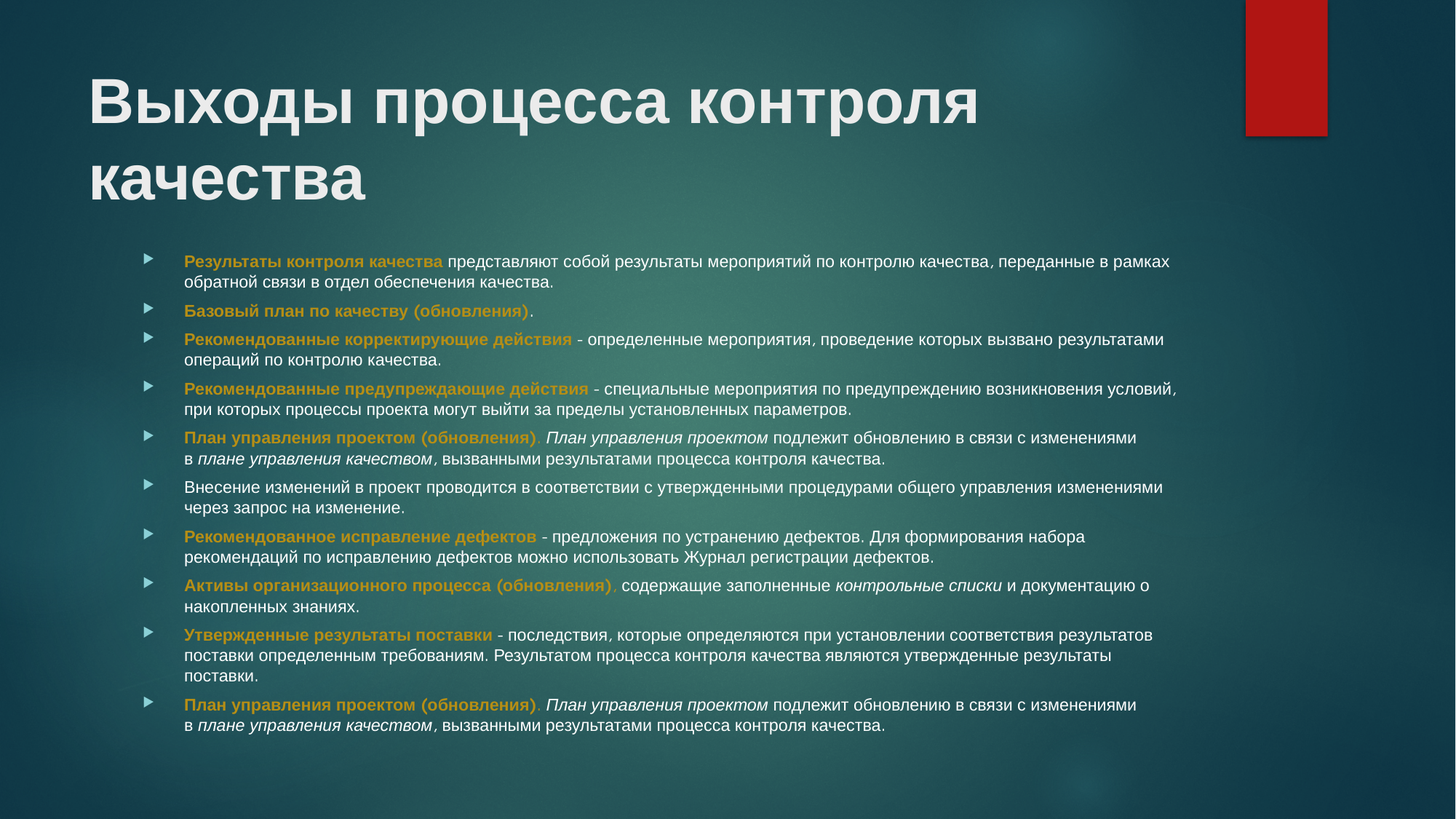

# Выходы процесса контроля качества
Результаты контроля качества представляют собой результаты мероприятий по контролю качества, переданные в рамках обратной связи в отдел обеспечения качества.
Базовый план по качеству (обновления).
Рекомендованные корректирующие действия - определенные мероприятия, проведение которых вызвано результатами операций по контролю качества.
Рекомендованные предупреждающие действия - специальные мероприятия по предупреждению возникновения условий, при которых процессы проекта могут выйти за пределы установленных параметров.
План управления проектом (обновления). План управления проектом подлежит обновлению в связи с изменениями в плане управления качеством, вызванными результатами процесса контроля качества.
Внесение изменений в проект проводится в соответствии с утвержденными процедурами общего управления изменениями через запрос на изменение.
Рекомендованное исправление дефектов - предложения по устранению дефектов. Для формирования набора рекомендаций по исправлению дефектов можно использовать Журнал регистрации дефектов.
Активы организационного процесса (обновления), содержащие заполненные контрольные списки и документацию о накопленных знаниях.
Утвержденные результаты поставки - последствия, которые определяются при установлении соответствия результатов поставки определенным требованиям. Результатом процесса контроля качества являются утвержденные результаты поставки.
План управления проектом (обновления). План управления проектом подлежит обновлению в связи с изменениями в плане управления качеством, вызванными результатами процесса контроля качества.